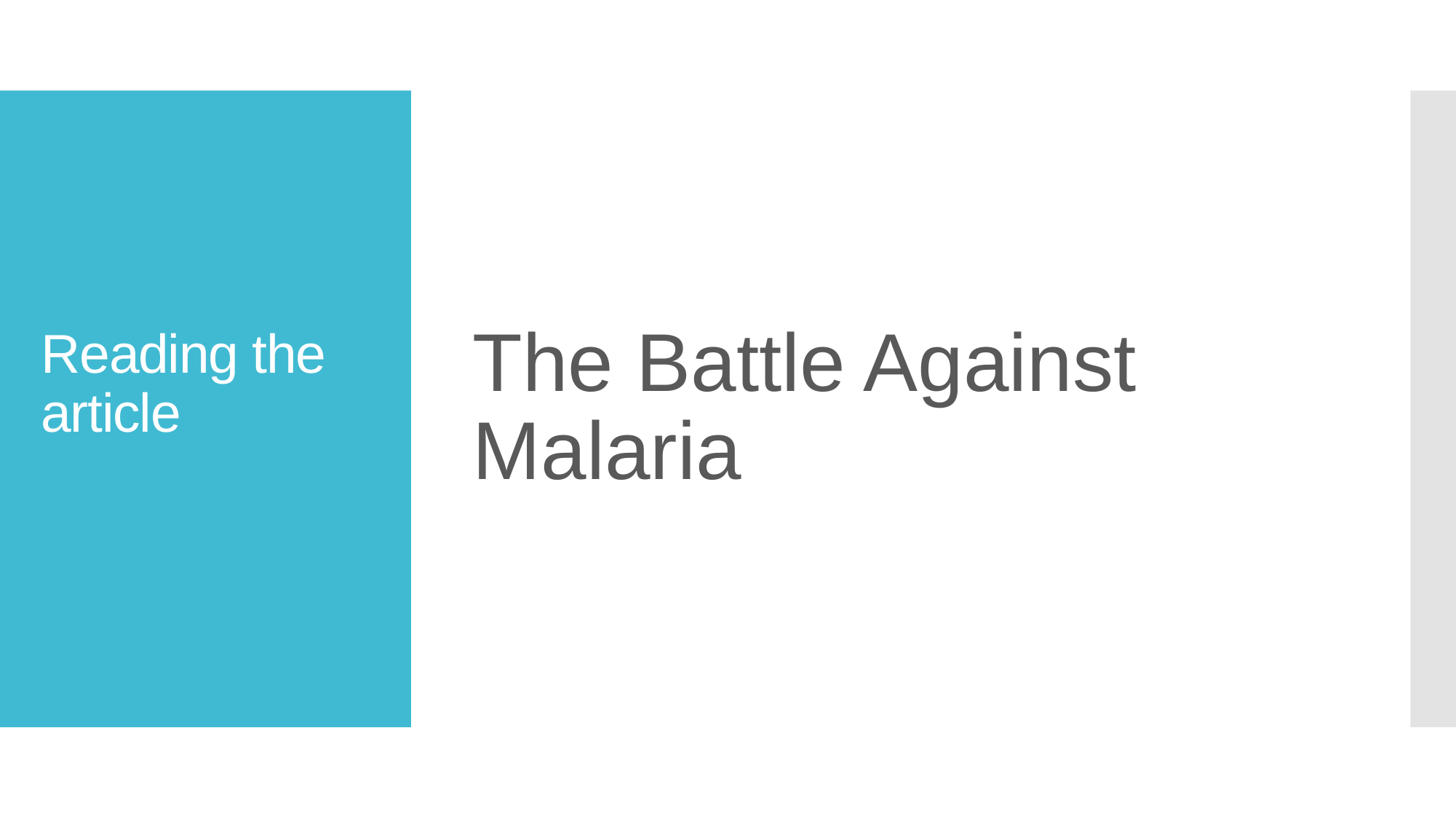

# Reading the article
The Battle Against Malaria